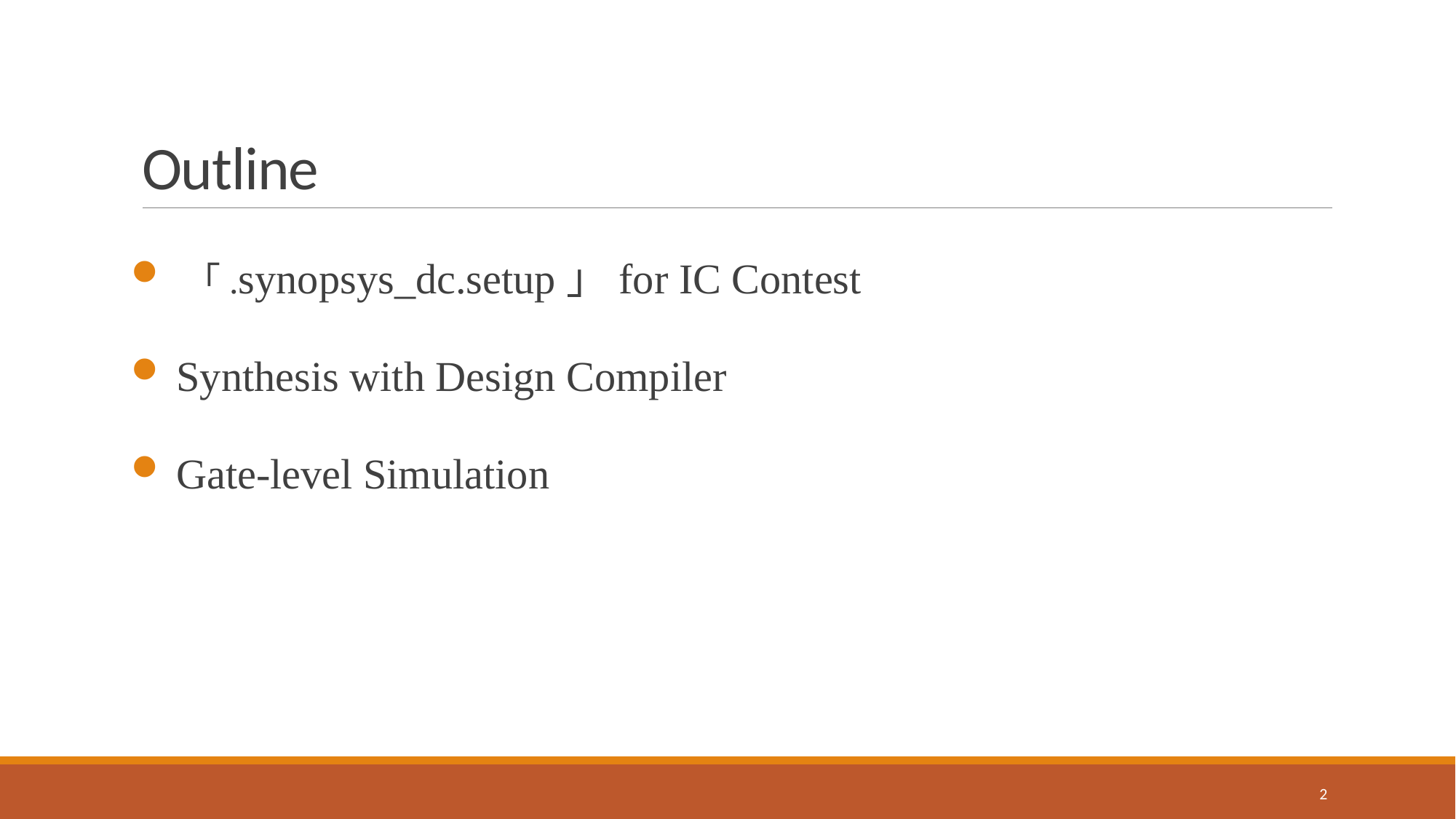

# Outline
 「.synopsys_dc.setup」for IC Contest
 Synthesis with Design Compiler
 Gate-level Simulation

2